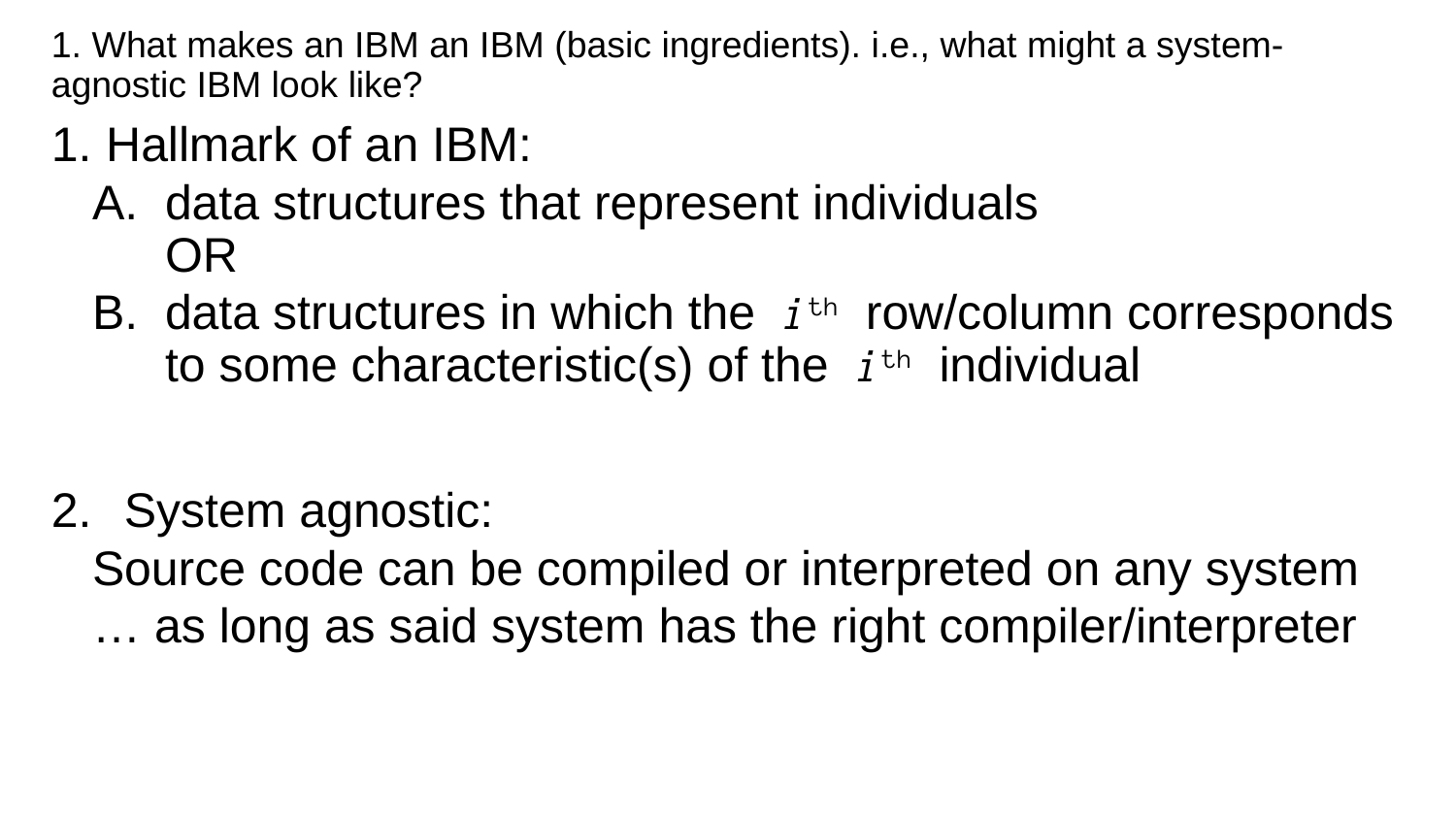

# 1. What makes an IBM an IBM (basic ingredients). i.e., what might a system-agnostic IBM look like?
Hallmark of an IBM:
data structures that represent individuals
OR
data structures in which the ith row/column corresponds to some characteristic(s) of the ith individual

System agnostic:
Source code can be compiled or interpreted on any system
… as long as said system has the right compiler/interpreter